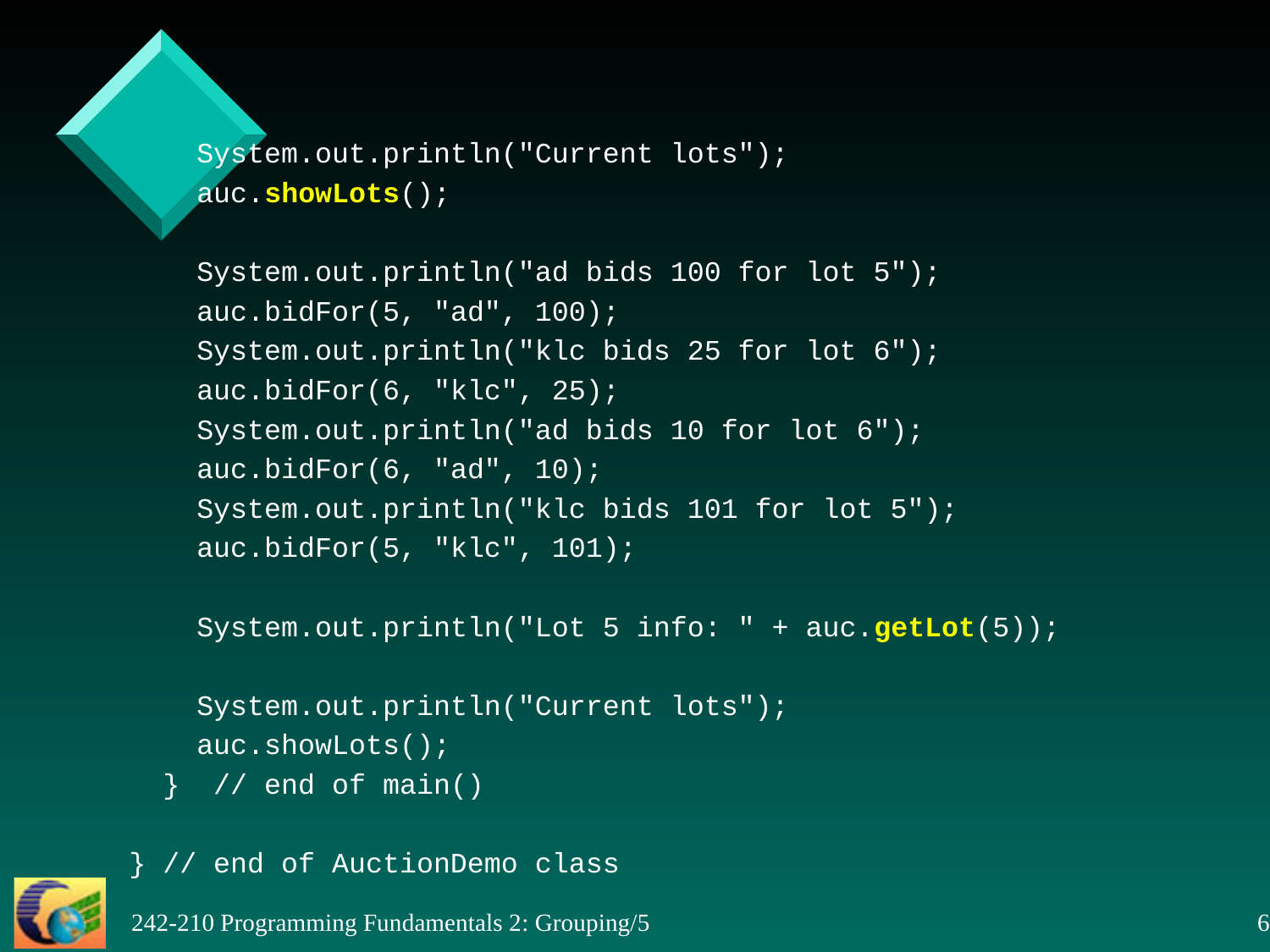

System.out.println("Current lots");
    auc.showLots();

    System.out.println("ad bids 100 for lot 5");
    auc.bidFor(5, "ad", 100);
    System.out.println("klc bids 25 for lot 6");
    auc.bidFor(6, "klc", 25);
    System.out.println("ad bids 10 for lot 6");
    auc.bidFor(6, "ad", 10);
    System.out.println("klc bids 101 for lot 5");
    auc.bidFor(5, "klc", 101);

    System.out.println("Lot 5 info: " + auc.getLot(5));

    System.out.println("Current lots");
    auc.showLots();
  }  // end of main()

} // end of AuctionDemo class